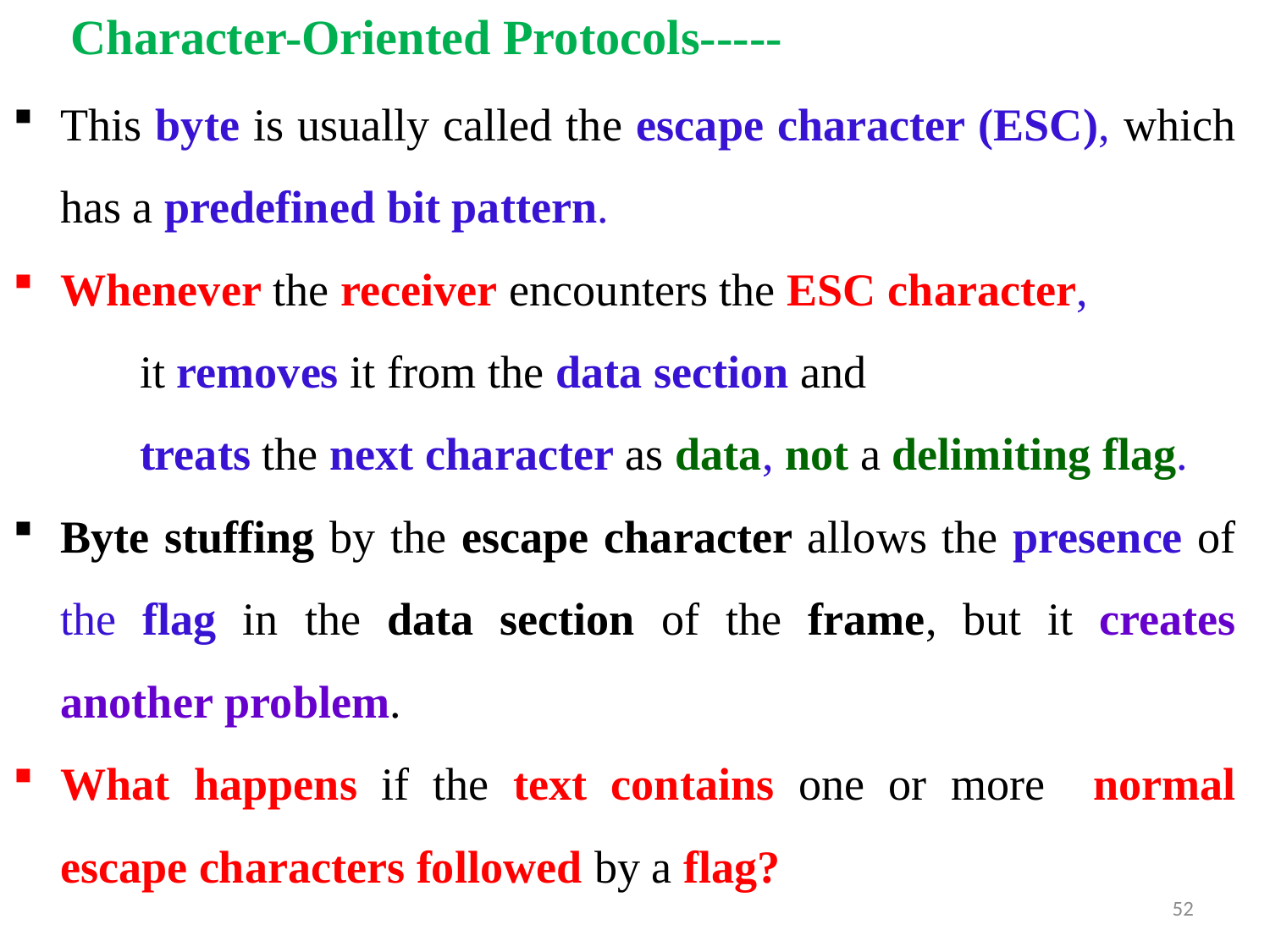

# Character-Oriented Protocols-----
This byte is usually called the escape character (ESC), which has a predefined bit pattern.
Whenever the receiver encounters the ESC character,
	it removes it from the data section and
	treats the next character as data, not a delimiting flag.
Byte stuffing by the escape character allows the presence of the flag in the data section of the frame, but it creates another problem.
What happens if the text contains one or more  normal escape characters followed by a flag?
52